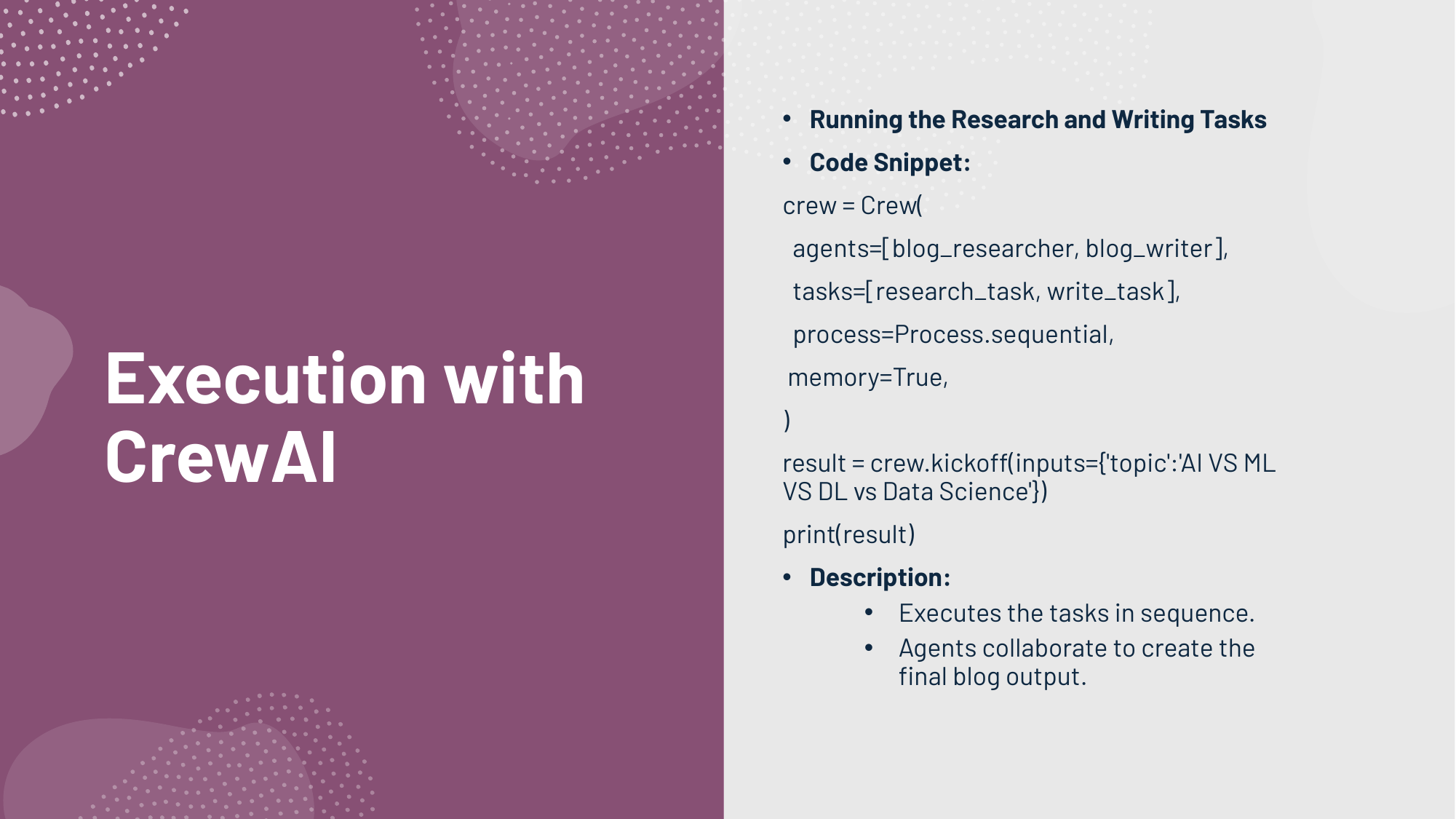

Running the Research and Writing Tasks
Code Snippet:
crew = Crew(
  agents=[blog_researcher, blog_writer],
  tasks=[research_task, write_task],
  process=Process.sequential,
 memory=True,
)
result = crew.kickoff(inputs={'topic':'AI VS ML VS DL vs Data Science'})
print(result)
Description:
Executes the tasks in sequence.
Agents collaborate to create the final blog output.

# Execution with CrewAI